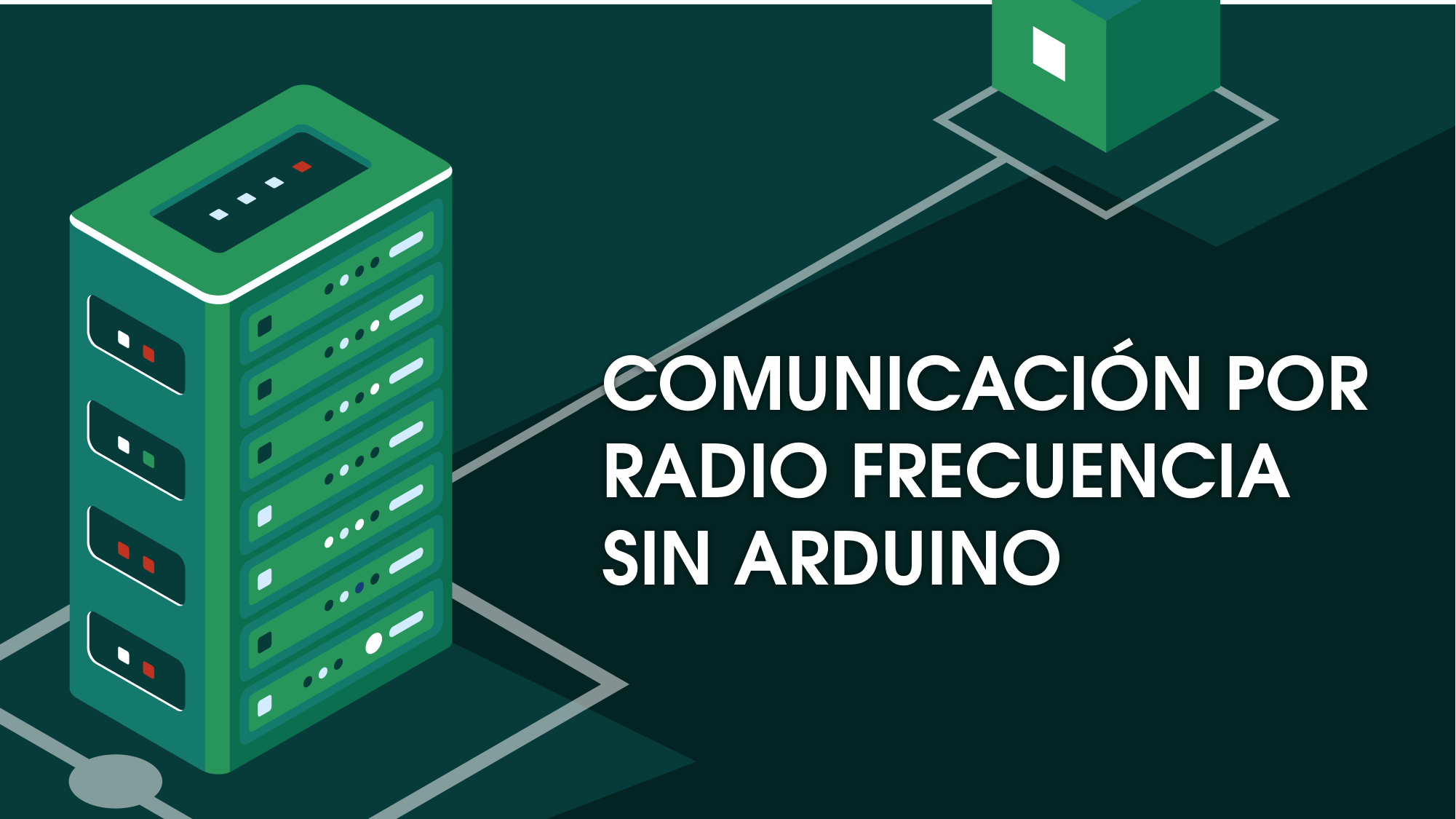

# COMUNICACIÓN POR RADIO FRECUENCIA SIN ARDUINO